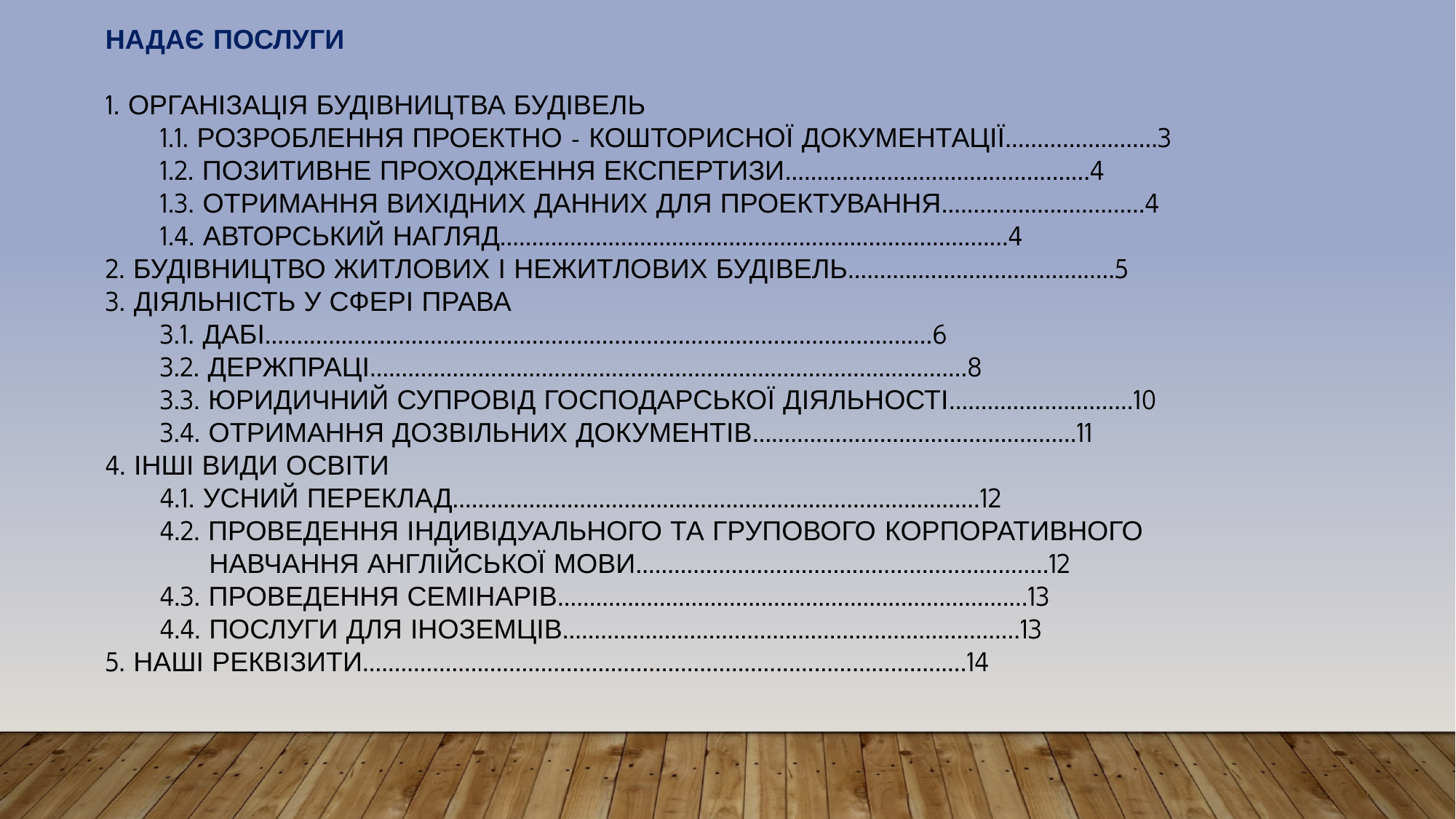

НАДАЄ ПОСЛУГИ

1. ОРГАНІЗАЦІЯ БУДІВНИЦТВА БУДІВЕЛЬ
1.1. РОЗРОБЛЕННЯ ПРОЕКТНО - КОШТОРИСНОЇ ДОКУМЕНТАЦІЇ……….….……....3
1.2. ПОЗИТИВНЕ ПРОХОДЖЕННЯ ЕКСПЕРТИЗИ…….………………………..…...…...4
1.3. ОТРИМАННЯ ВИХІДНИХ ДАННИХ ДЛЯ ПРОЕКТУВАННЯ……..…….……..…......4
1.4. АВТОРСЬКИЙ НАГЛЯД..…………………………………………………………….........4
2. БУДІВНИЦТВО ЖИТЛОВИХ І НЕЖИТЛОВИХ БУДІВЕЛЬ…………………..…..……….….5
3. ДІЯЛЬНІСТЬ У СФЕРІ ПРАВА
3.1. ДАБІ…………………………………………………………………………………………...6
3.2. ДЕРЖПРАЦІ……………………………………………………………………….…….…..8
3.3. ЮРИДИЧНИЙ СУПРОВІД ГОСПОДАРСЬКОЇ ДІЯЛЬНОСТІ………………….…….10
3.4. ОТРИМАННЯ ДОЗВІЛЬНИХ ДОКУМЕНТІВ…………………………….….………....11
4. ІНШІ ВИДИ ОСВІТИ
4.1. УСНИЙ ПЕРЕКЛАД…………………………………..……………………….………..…12
4.2. ПРОВЕДЕННЯ ІНДИВІДУАЛЬНОГО ТА ГРУПОВОГО КОРПОРАТИВНОГО
      НАВЧАННЯ АНГЛІЙСЬКОЇ МОВИ………….…………………………..………………..12
4.3. ПРОВЕДЕННЯ СЕМІНАРІВ…………………………...………….……..……….….......13
4.4. ПОСЛУГИ ДЛЯ ІНОЗЕМЦІВ…………………………………..………………………….13
5. НАШІ РЕКВІЗИТИ………………...…………………………………..……………………..…….14